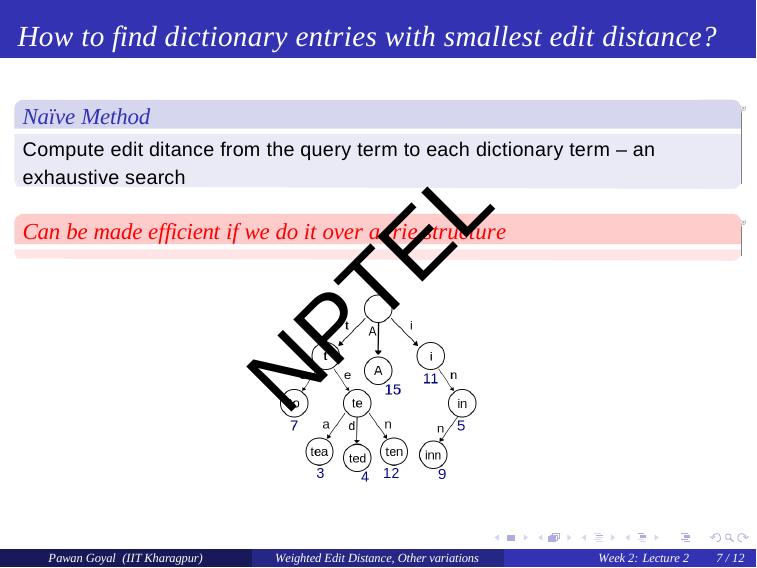

# How to find dictionary entries with smallest edit distance?

Naïve Method
Compute edit ditance from the query term to each dictionary term – an exhaustive search

Can be made efficient if we do it over a trie structure

NPTEL

Pawan Goyal  (IIT Kharagpur)
Weighted Edit Distance, Other variations
Week 2: Lecture 2
7 / 12